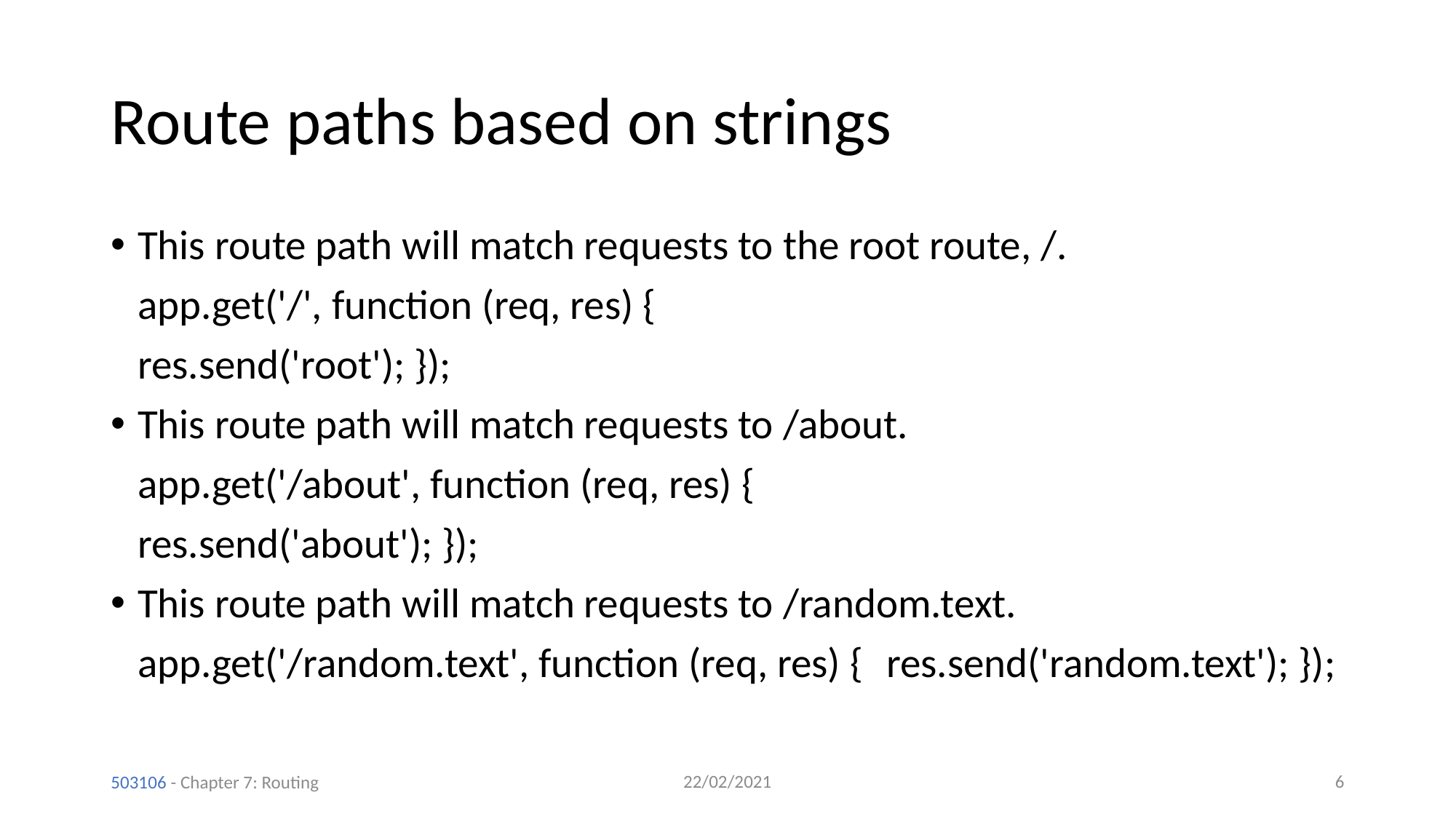

# Route paths based on strings
This route path will match requests to the root route, /.
		app.get('/', function (req, res) {
			res.send('root'); });
This route path will match requests to /about.
		app.get('/about', function (req, res) {
			res.send('about'); });
This route path will match requests to /random.text.
		app.get('/random.text', function (req, res) { 						res.send('random.text'); });
22/02/2021
6